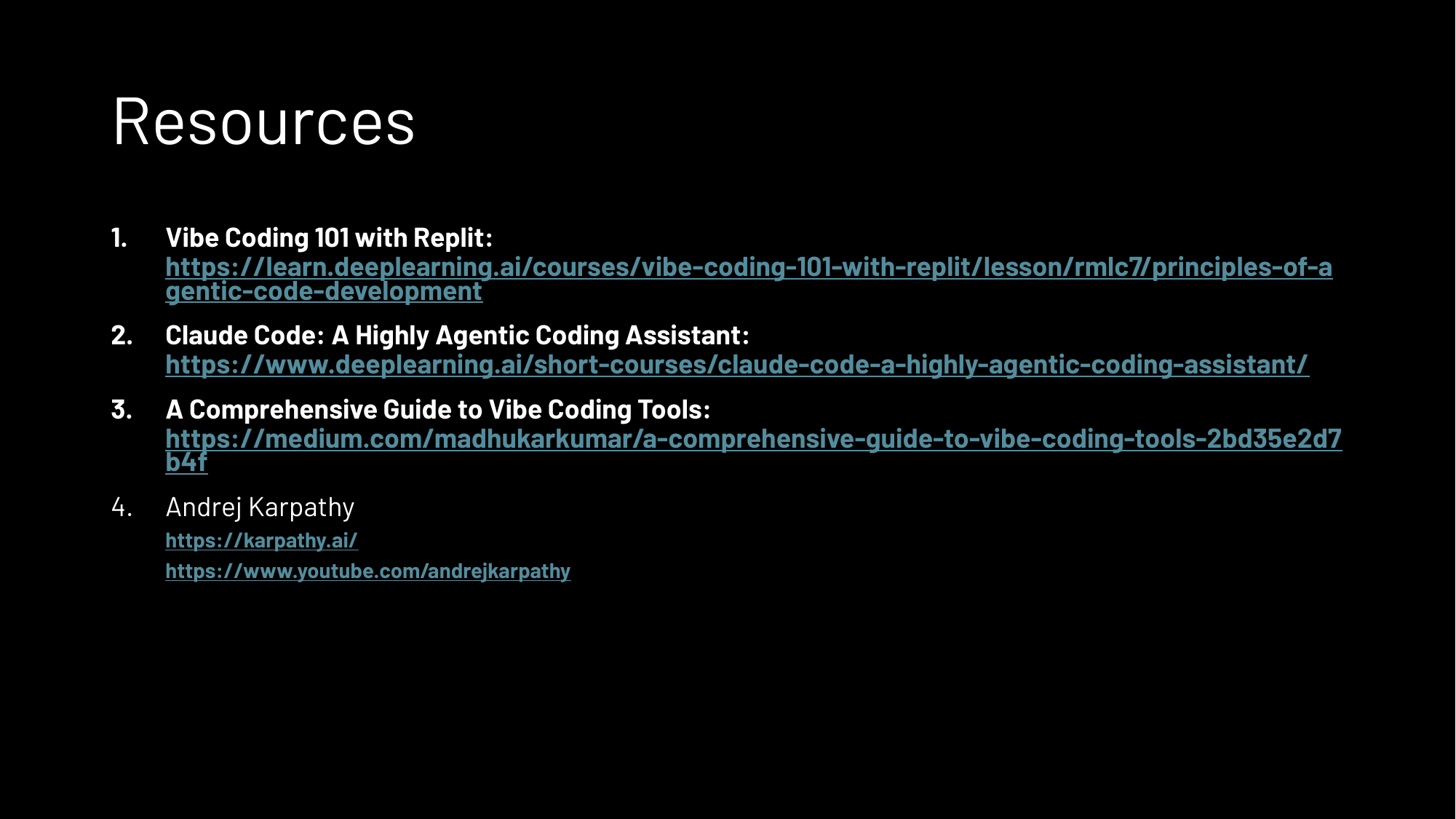

# Resources
Vibe Coding 101 with Replit: https://learn.deeplearning.ai/courses/vibe-coding-101-with-replit/lesson/rmlc7/principles-of-agentic-code-development
Claude Code: A Highly Agentic Coding Assistant: https://www.deeplearning.ai/short-courses/claude-code-a-highly-agentic-coding-assistant/
A Comprehensive Guide to Vibe Coding Tools: https://medium.com/madhukarkumar/a-comprehensive-guide-to-vibe-coding-tools-2bd35e2d7b4f
Andrej Karpathy
https://karpathy.ai/
https://www.youtube.com/andrejkarpathy